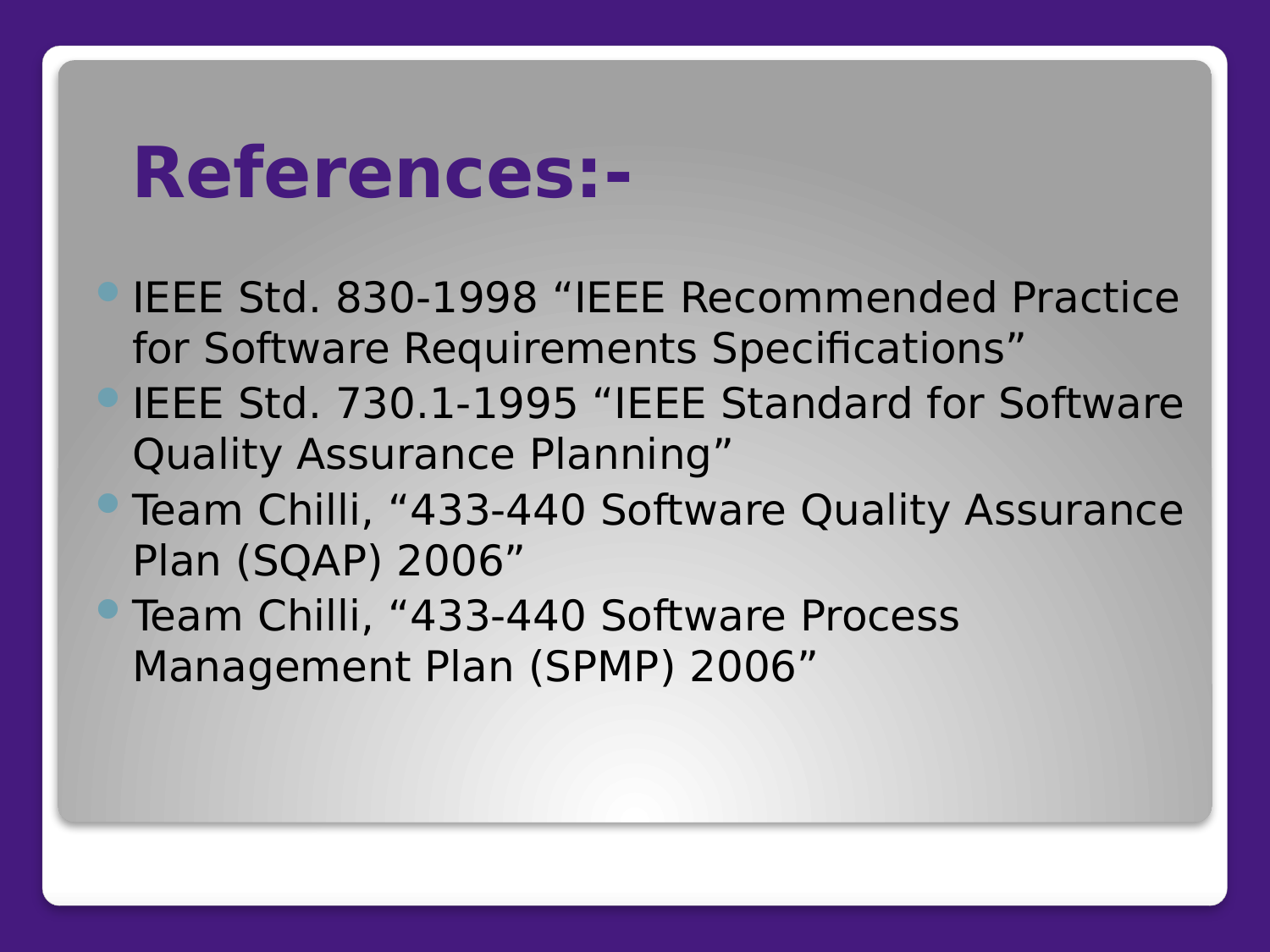

# References:-
IEEE Std. 830-1998 “IEEE Recommended Practice for Software Requirements Specifications”
IEEE Std. 730.1-1995 “IEEE Standard for Software Quality Assurance Planning”
Team Chilli, “433-440 Software Quality Assurance Plan (SQAP) 2006”
Team Chilli, “433-440 Software Process Management Plan (SPMP) 2006”